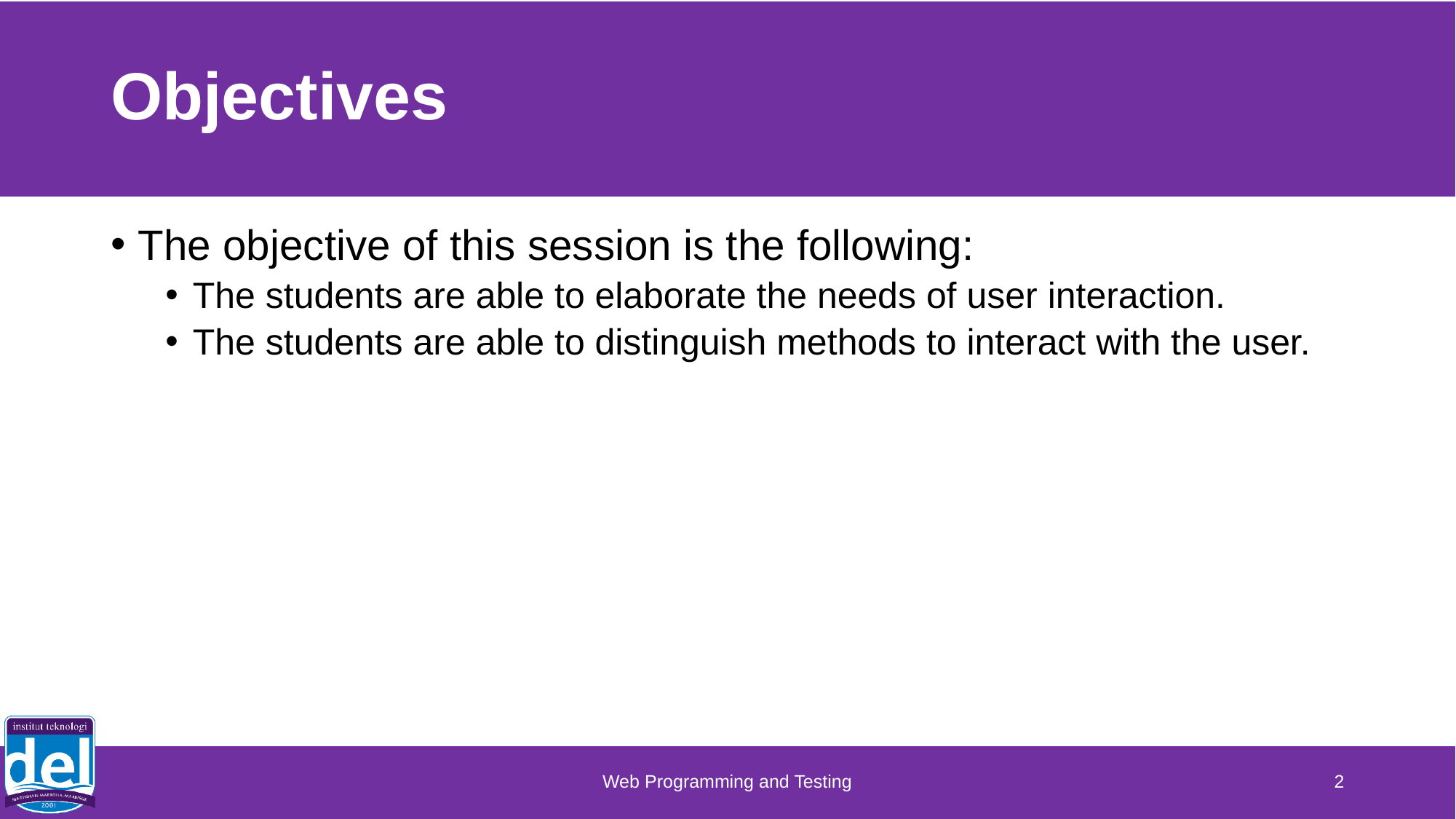

# Objectives
The objective of this session is the following:
The students are able to elaborate the needs of user interaction.
The students are able to distinguish methods to interact with the user.
Web Programming and Testing
2